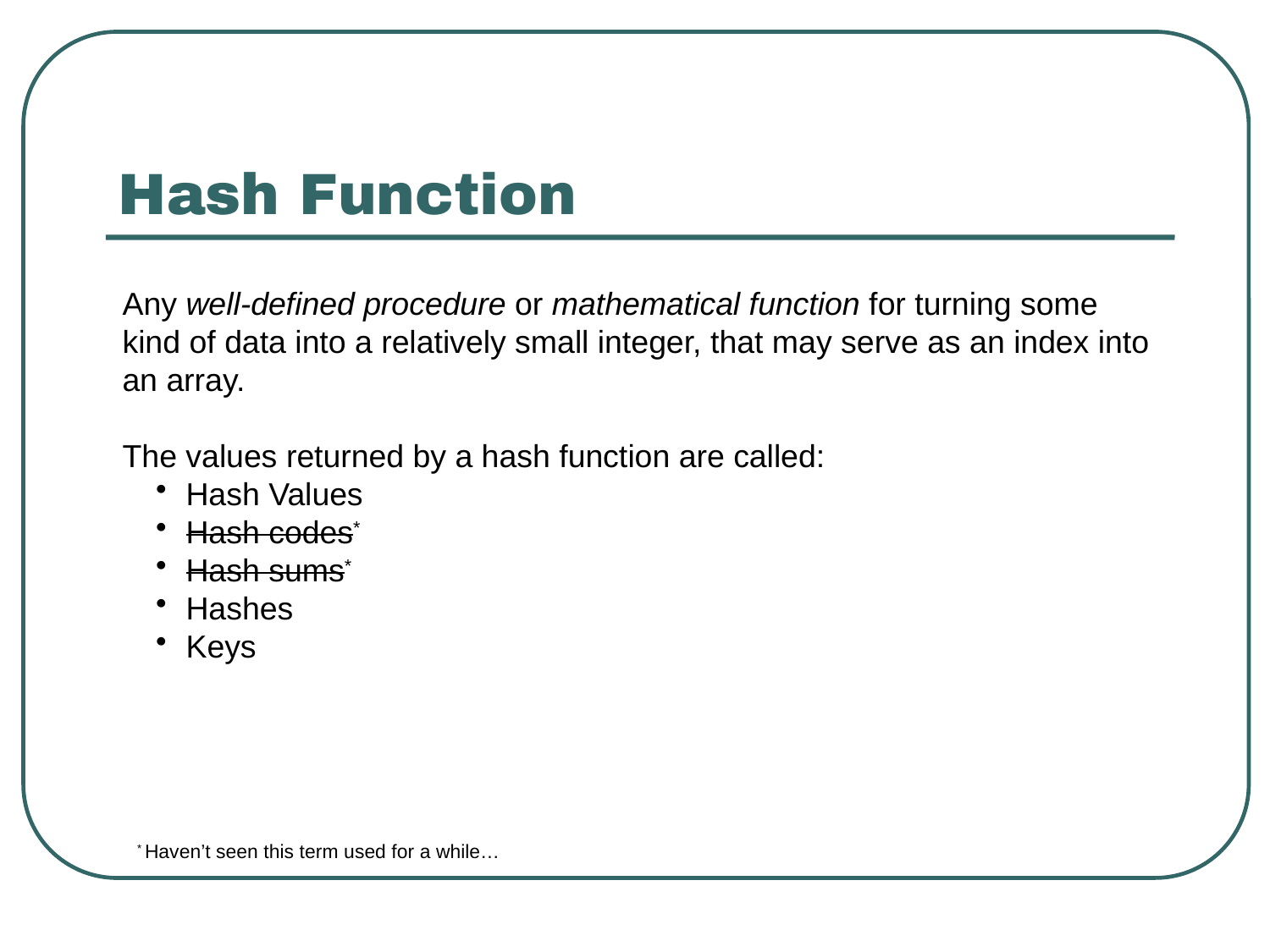

Hash Function
Any well-defined procedure or mathematical function for turning some kind of data into a relatively small integer, that may serve as an index into an array.

The values returned by a hash function are called:
Hash Values
Hash codes*
Hash sums*
Hashes
Keys

* Haven’t seen this term used for a while…